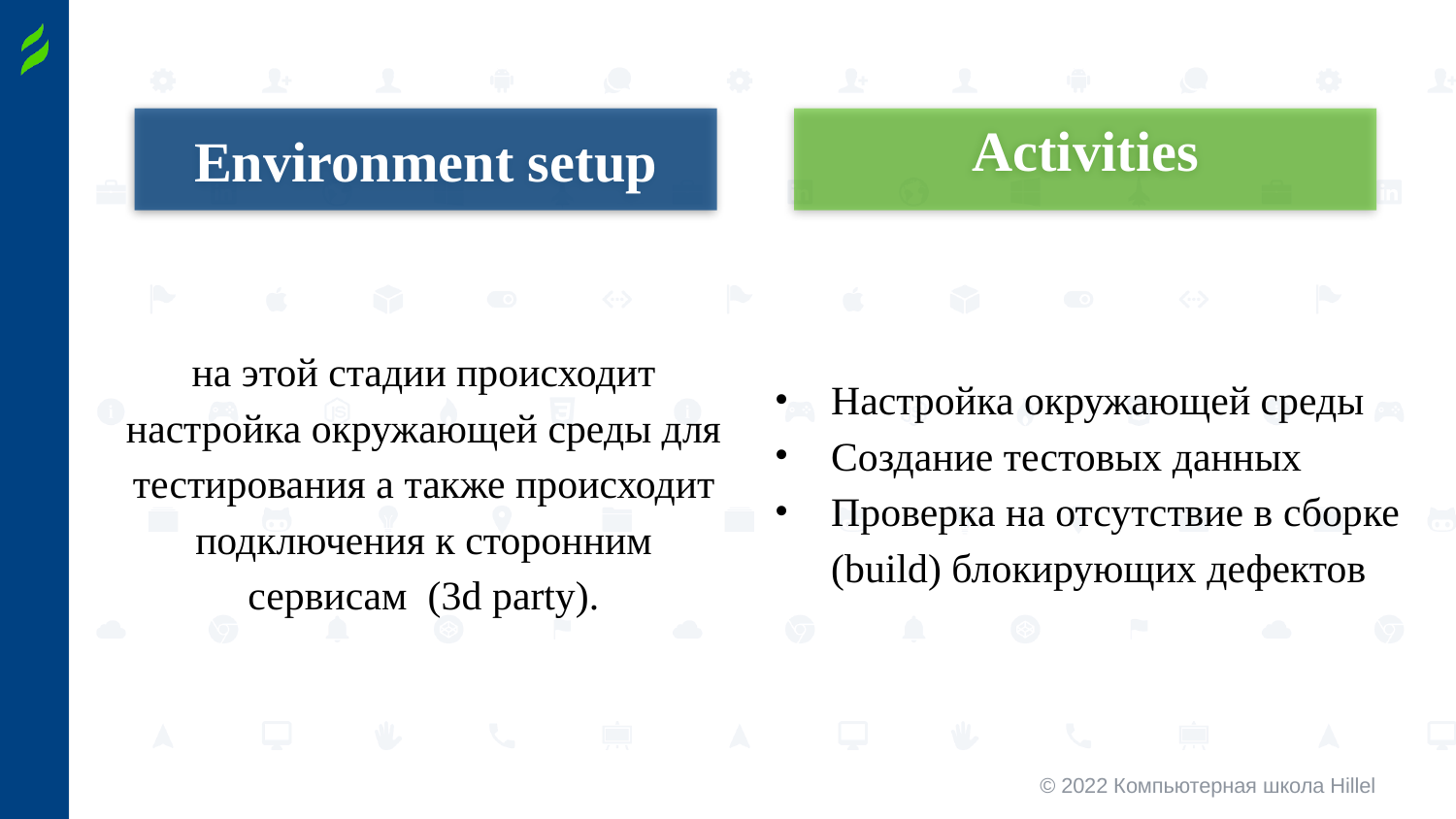

Environment setup

Activities

Настройка окружающей среды
Создание тестовых данных
Проверка на отсутствие в сборке (build) блокирующих дефектов
на этой стадии происходит настройка окружающей среды для тестирования а также происходит подключения к сторонним сервисам  (3d party).